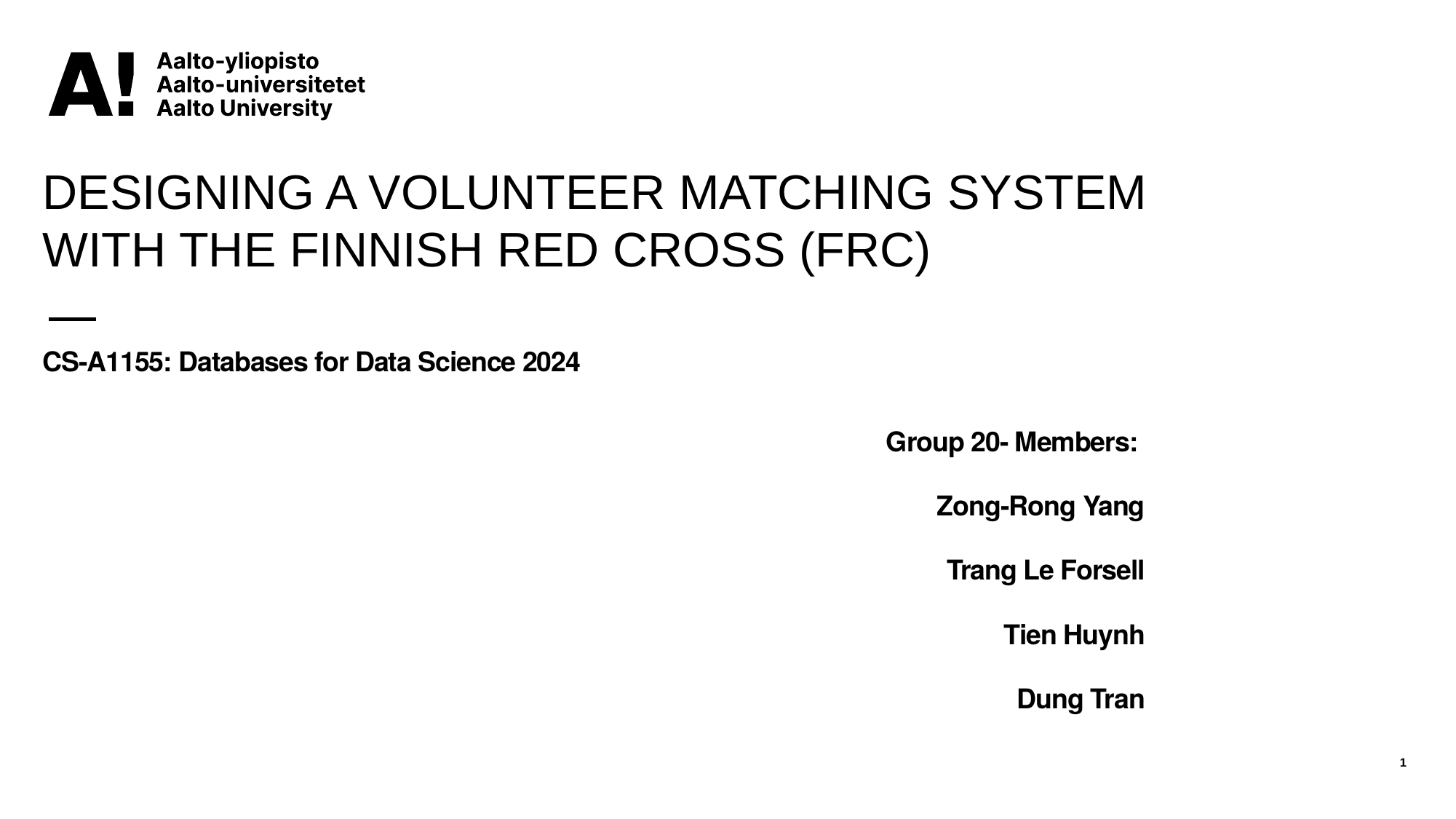

DESIGNING A VOLUNTEER MATCHING SYSTEM WITH THE FINNISH RED CROSS (FRC)
# CS-A1155: Databases for Data Science 2024
Group 20- Members:
Zong-Rong Yang
Trang Le Forsell
Tien Huynh
Dung Tran

1